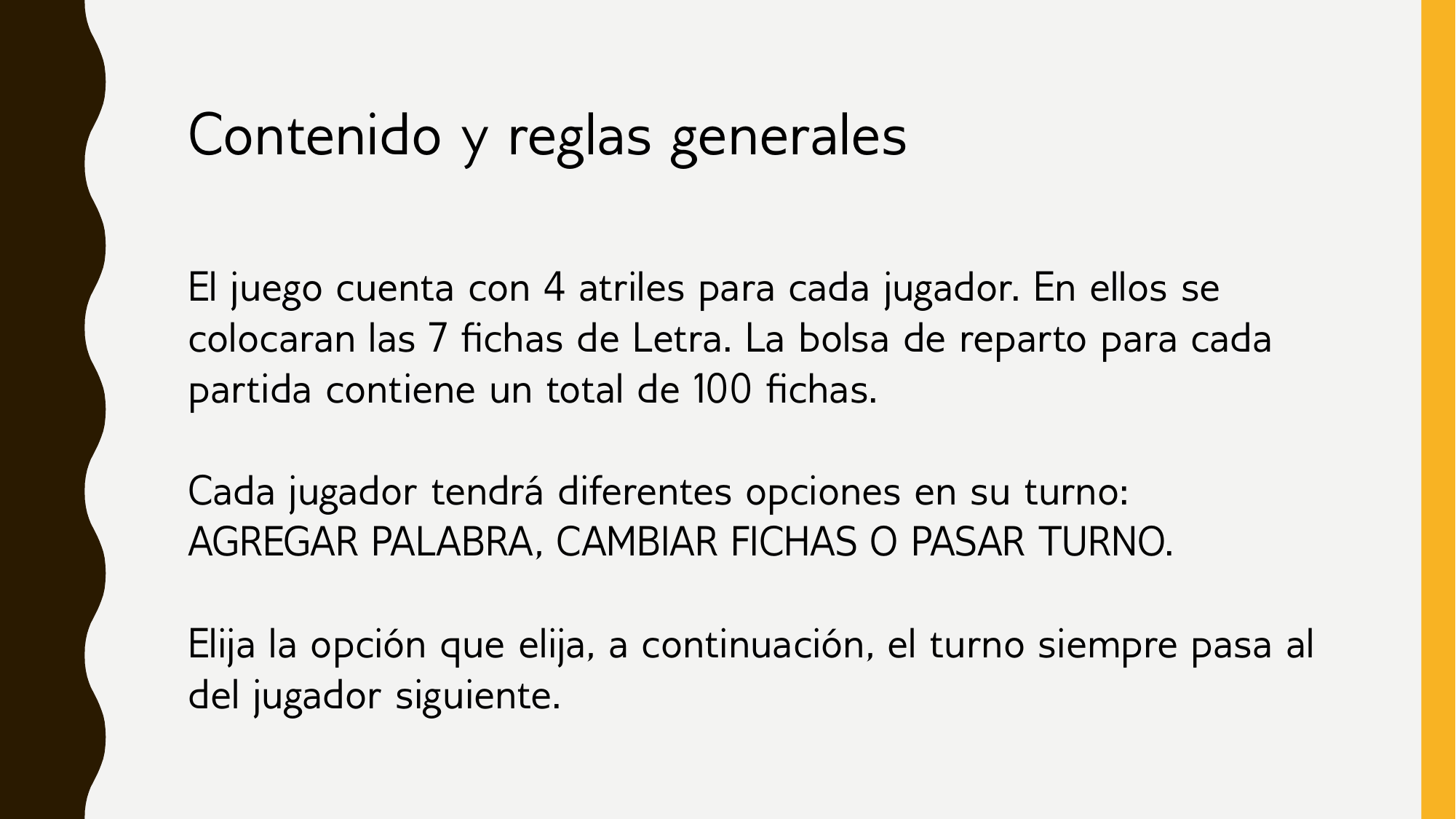

Contenido y reglas generales
El juego cuenta con 4 atriles para cada jugador. En ellos se colocaran las 7 fichas de Letra. La bolsa de reparto para cada partida contiene un total de 100 fichas.

Cada jugador tendrá diferentes opciones en su turno:
AGREGAR PALABRA, CAMBIAR FICHAS O PASAR TURNO.

Elija la opción que elija, a continuación, el turno siempre pasa al del jugador siguiente.